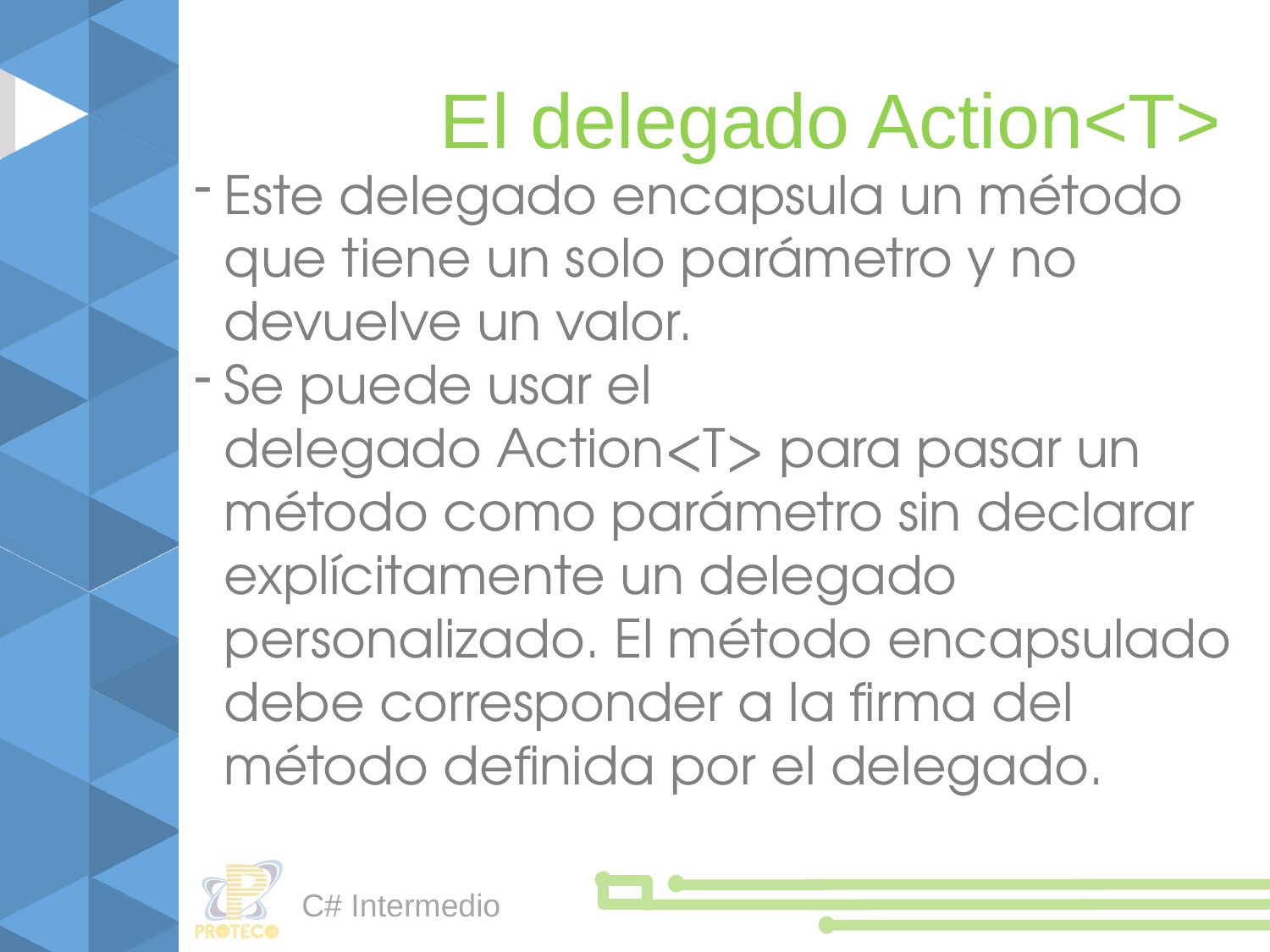

El delegado Action<T>
Este delegado encapsula un método que tiene un solo parámetro y no devuelve un valor.
Se puede usar el delegado Action<T> para pasar un método como parámetro sin declarar explícitamente un delegado personalizado. El método encapsulado debe corresponder a la firma del método definida por el delegado.